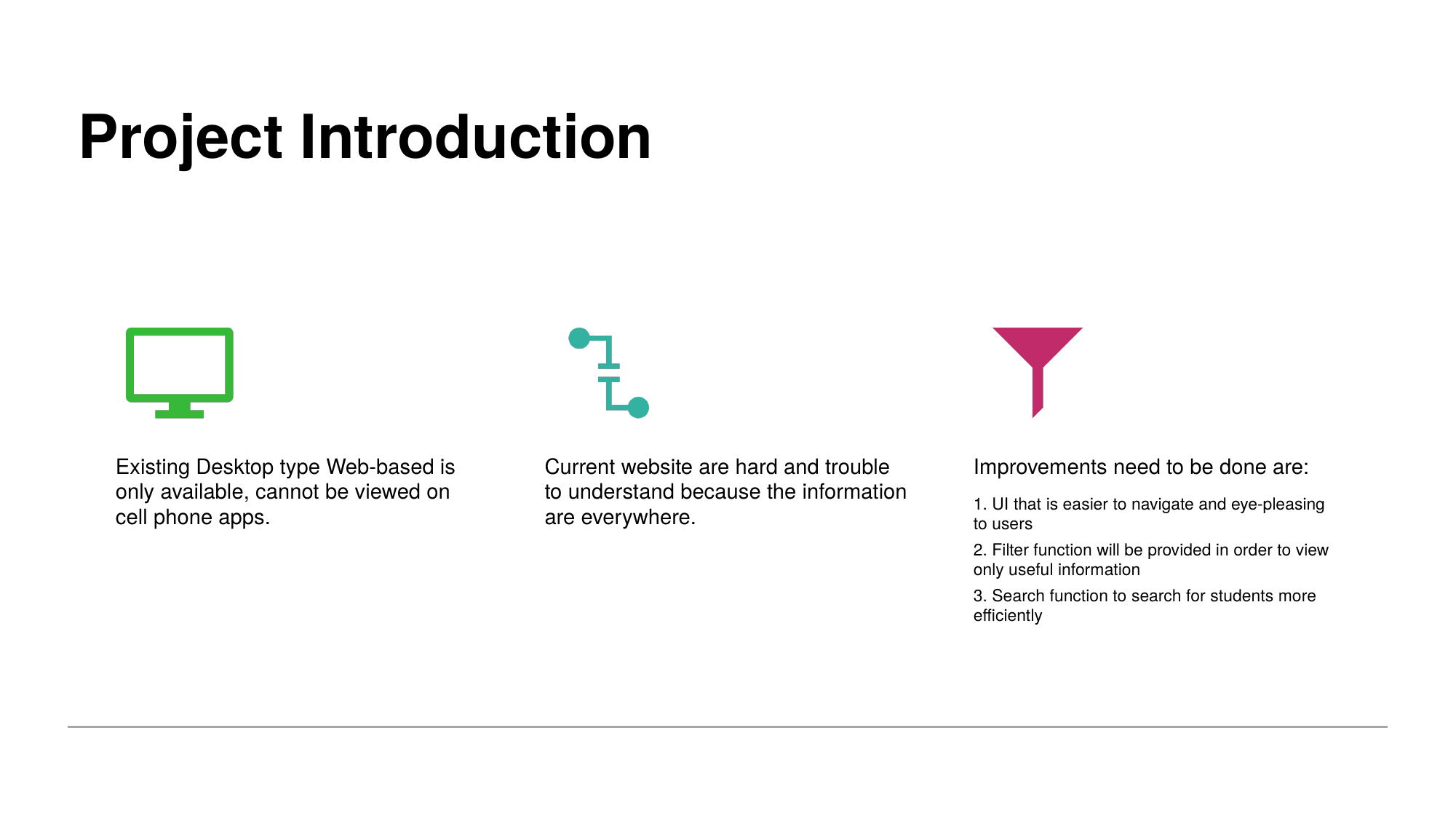

# Project Introduction
Existing Desktop type Web-based is only available, cannot be viewed on cell phone apps.
Current website are hard and trouble to understand because the information are everywhere.
Improvements need to be done are:
1. UI that is easier to navigate and eye-pleasing  to users
2. Filter function will be provided in order to view only useful information
3. Search function to search for students more efficiently